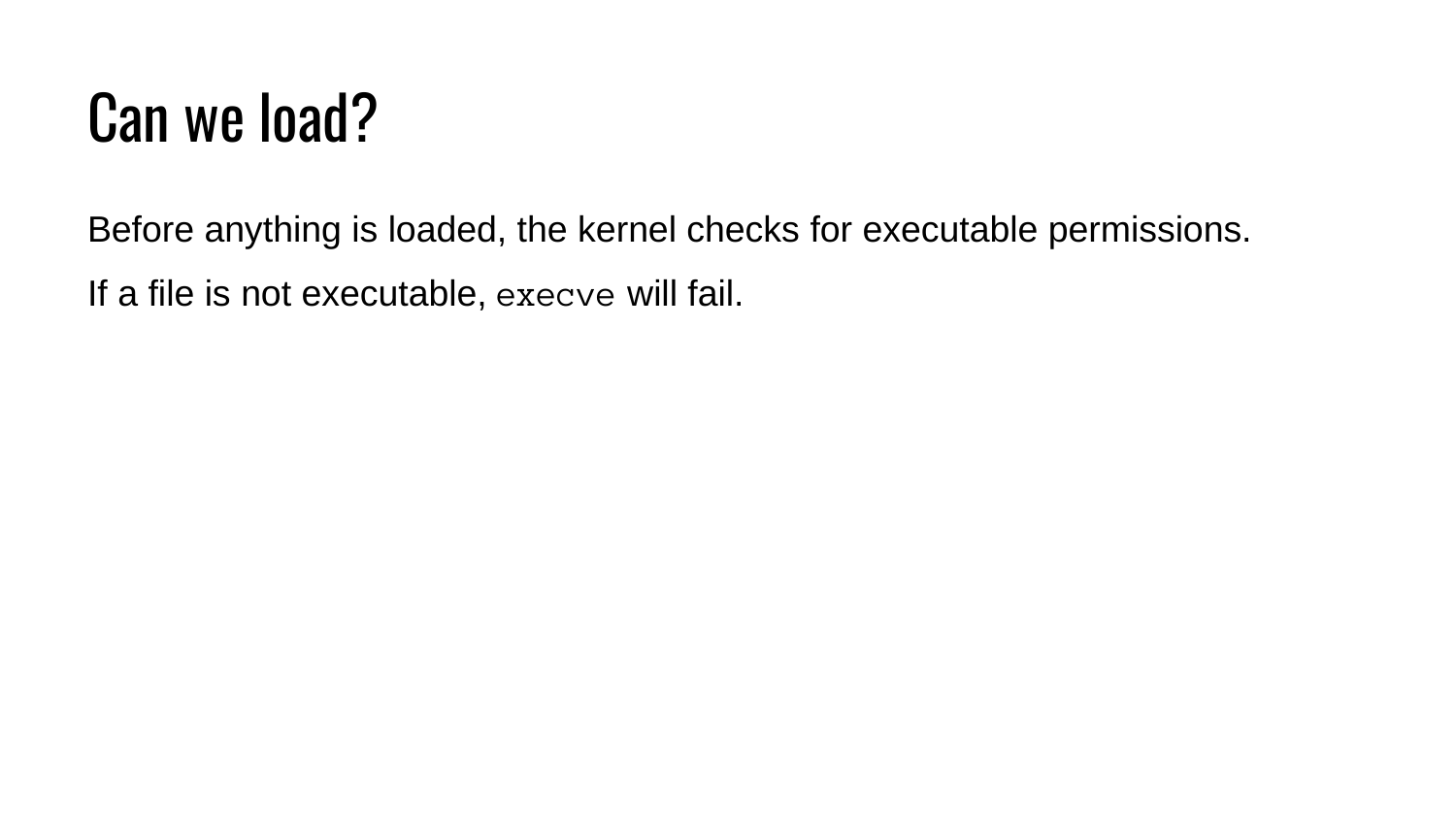

# Can we load?
Before anything is loaded, the kernel checks for executable permissions.
If a file is not executable, execve will fail.